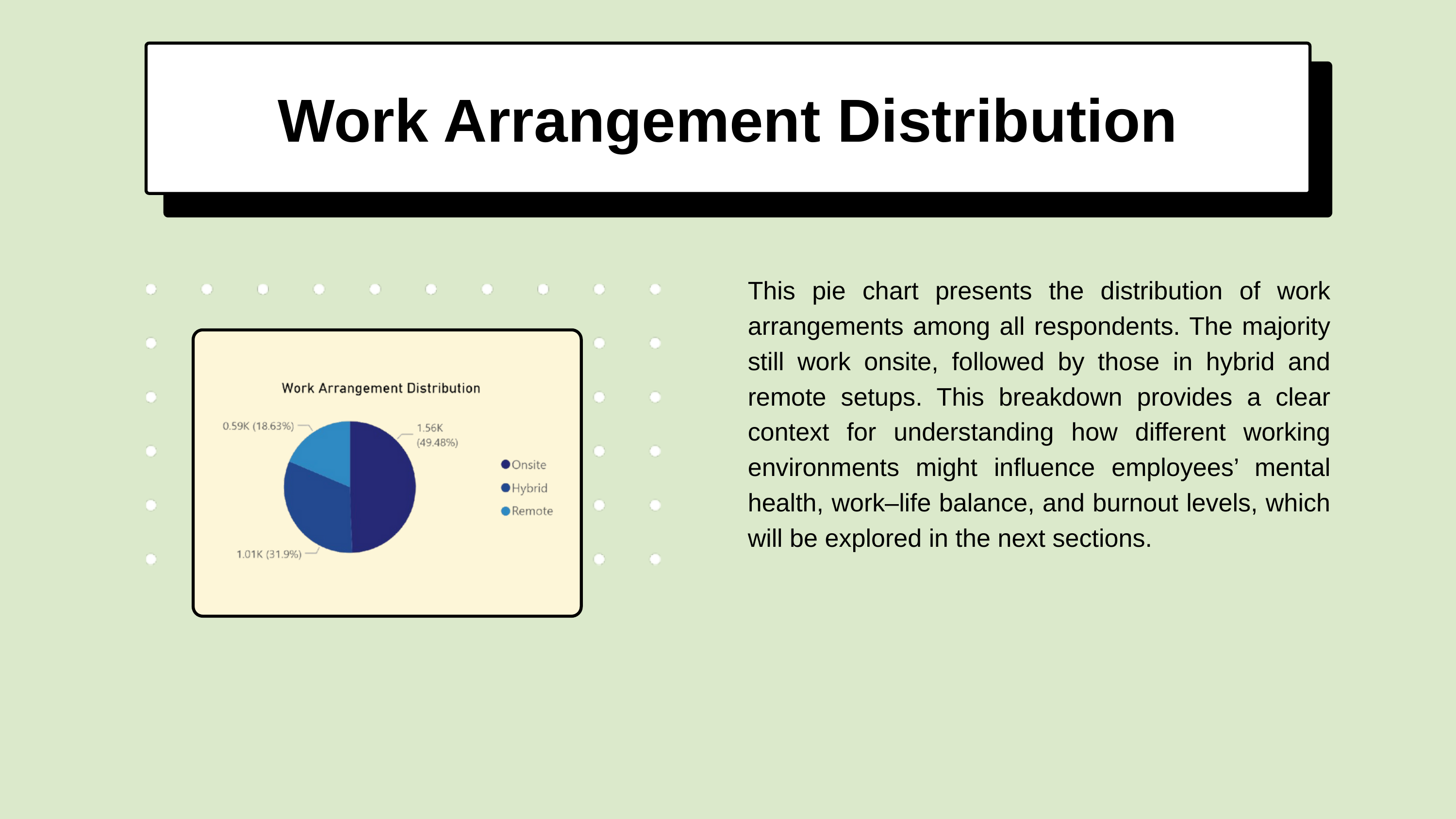

Work Arrangement Distribution
This pie chart presents the distribution of work arrangements among all respondents. The majority still work onsite, followed by those in hybrid and remote setups. This breakdown provides a clear context for understanding how different working environments might influence employees’ mental health, work–life balance, and burnout levels, which will be explored in the next sections.